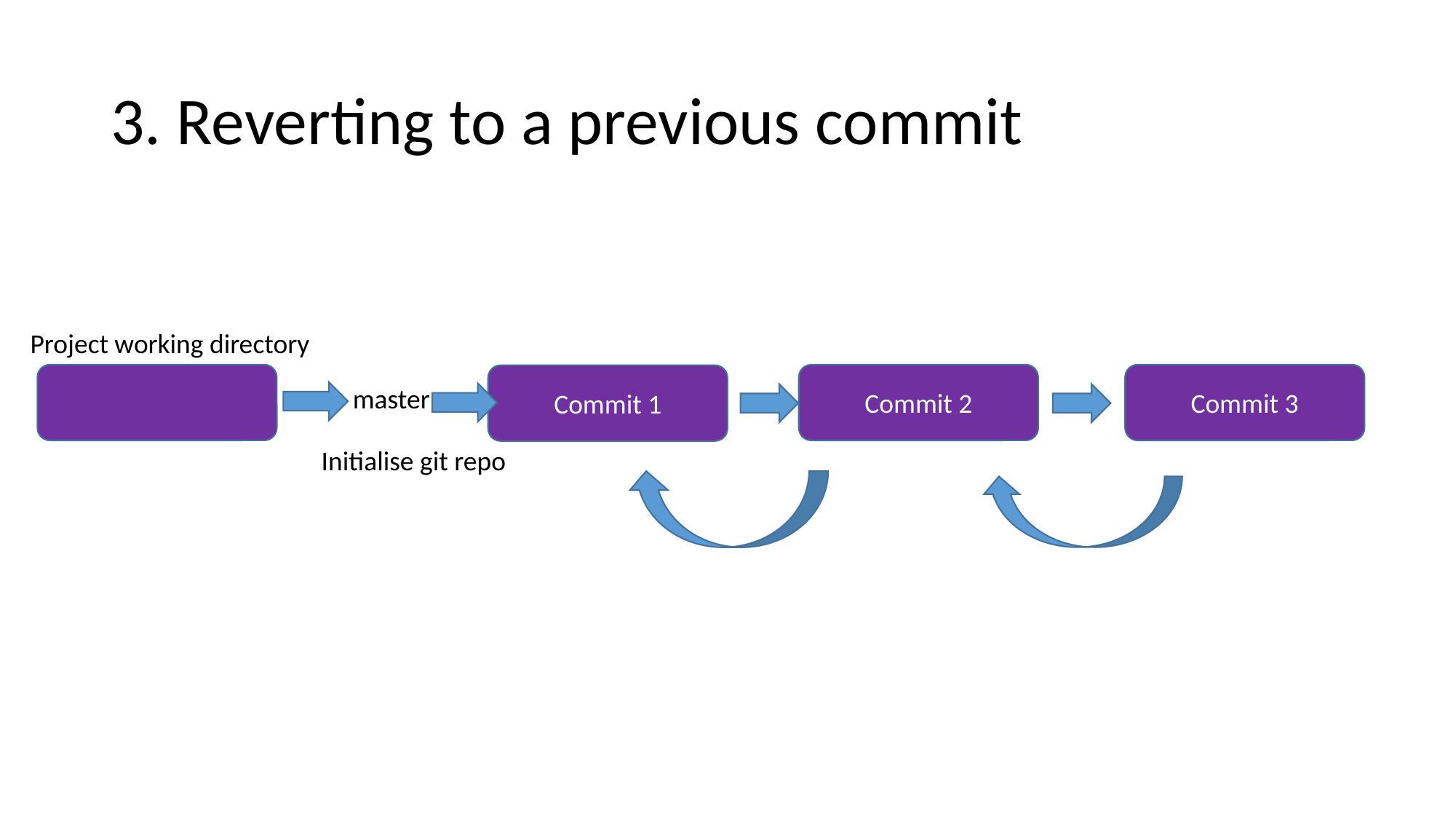

# 3. Reverting to a previous commit
Project working directory

Commit 2
Commit 3
Commit 1
master

Initialise git repo